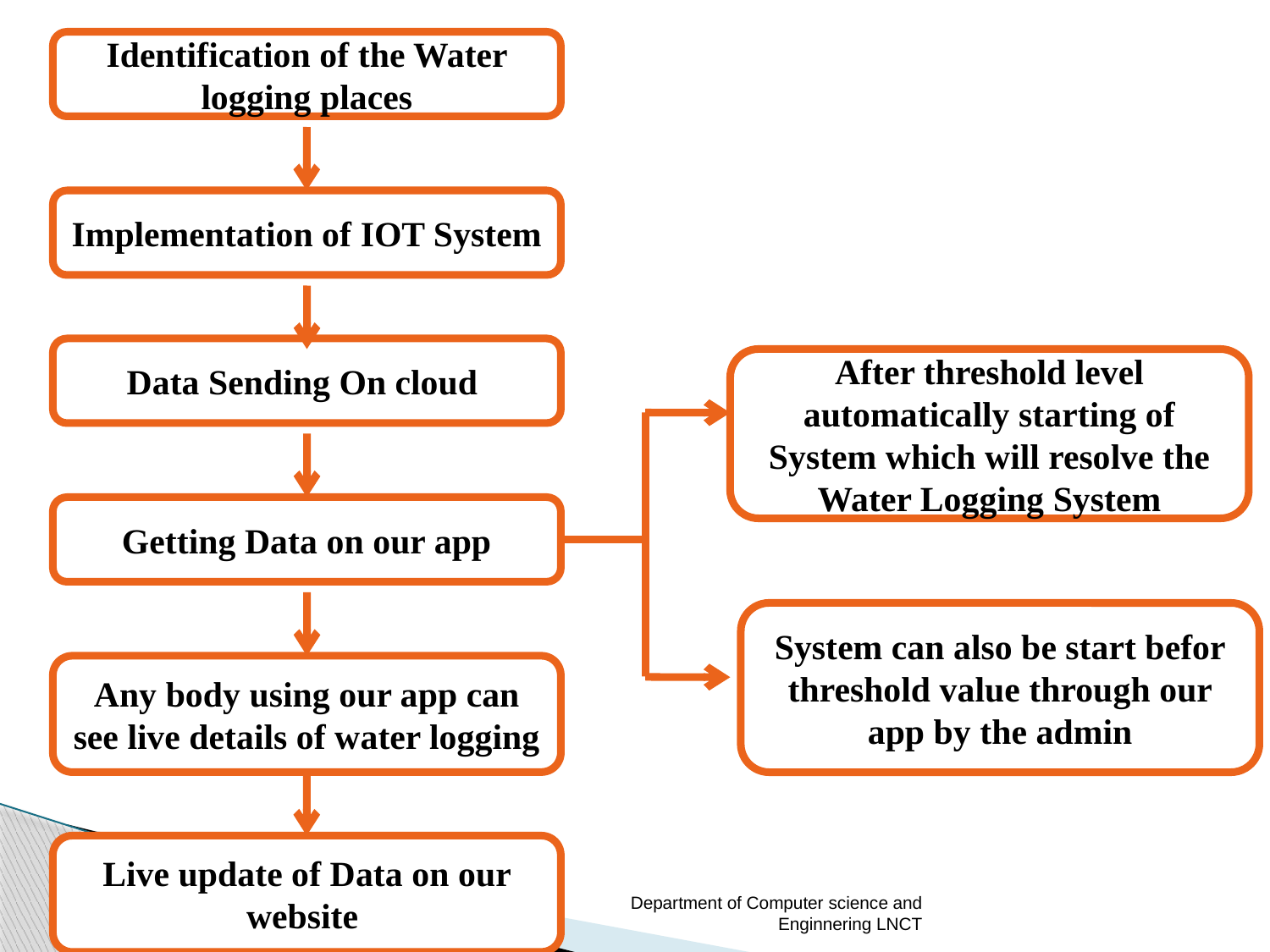

Identification of the Water logging places
Implementation of IOT System
Data Sending On cloud
After threshold level automatically starting of System which will resolve the Water Logging System
Getting Data on our app
System can also be start befor threshold value through our app by the admin
Any body using our app can see live details of water logging
Live update of Data on our website
Department of Computer science and Enginnering LNCT